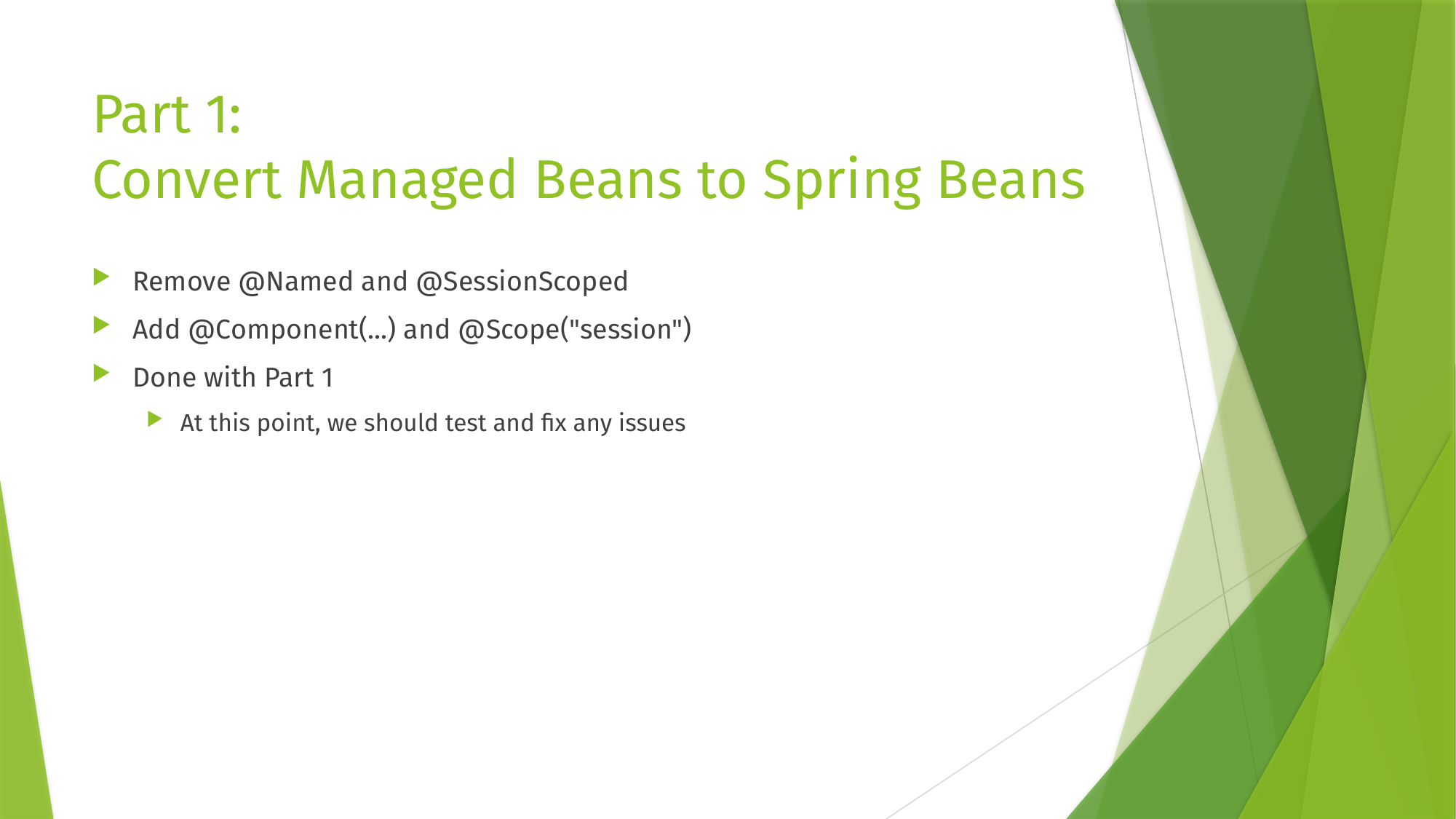

# Part 1: Convert Managed Beans to Spring Beans
Remove @Named and @SessionScoped
Add @Component(...) and @Scope("session")
Done with Part 1
At this point, we should test and fix any issues